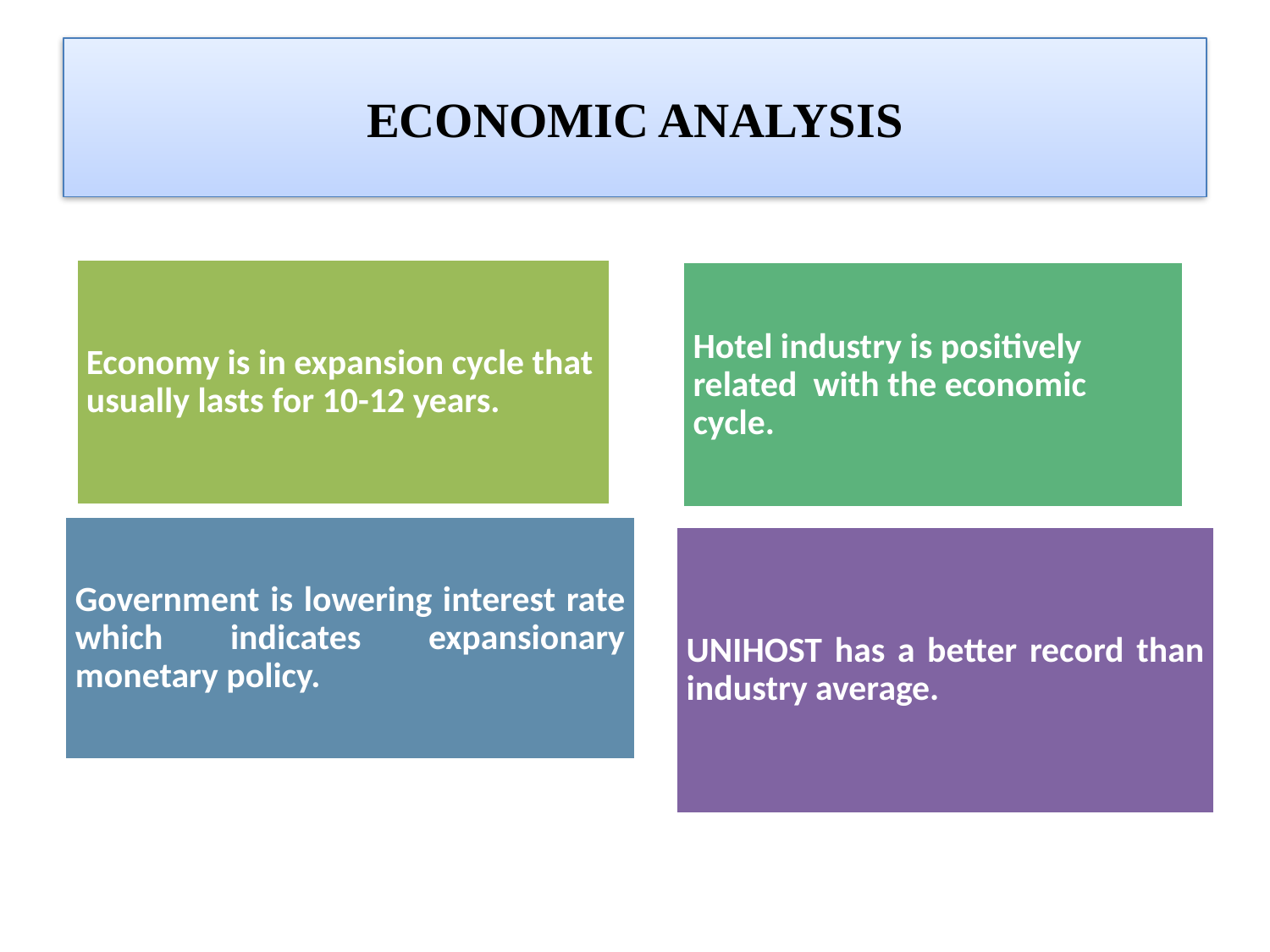

# ECONOMIC ANALYSIS
Economy is in expansion cycle that usually lasts for 10-12 years.
Hotel industry is positively related  with the economic cycle.
Government is lowering interest rate which indicates expansionary monetary policy.
UNIHOST has a better record than industry average.